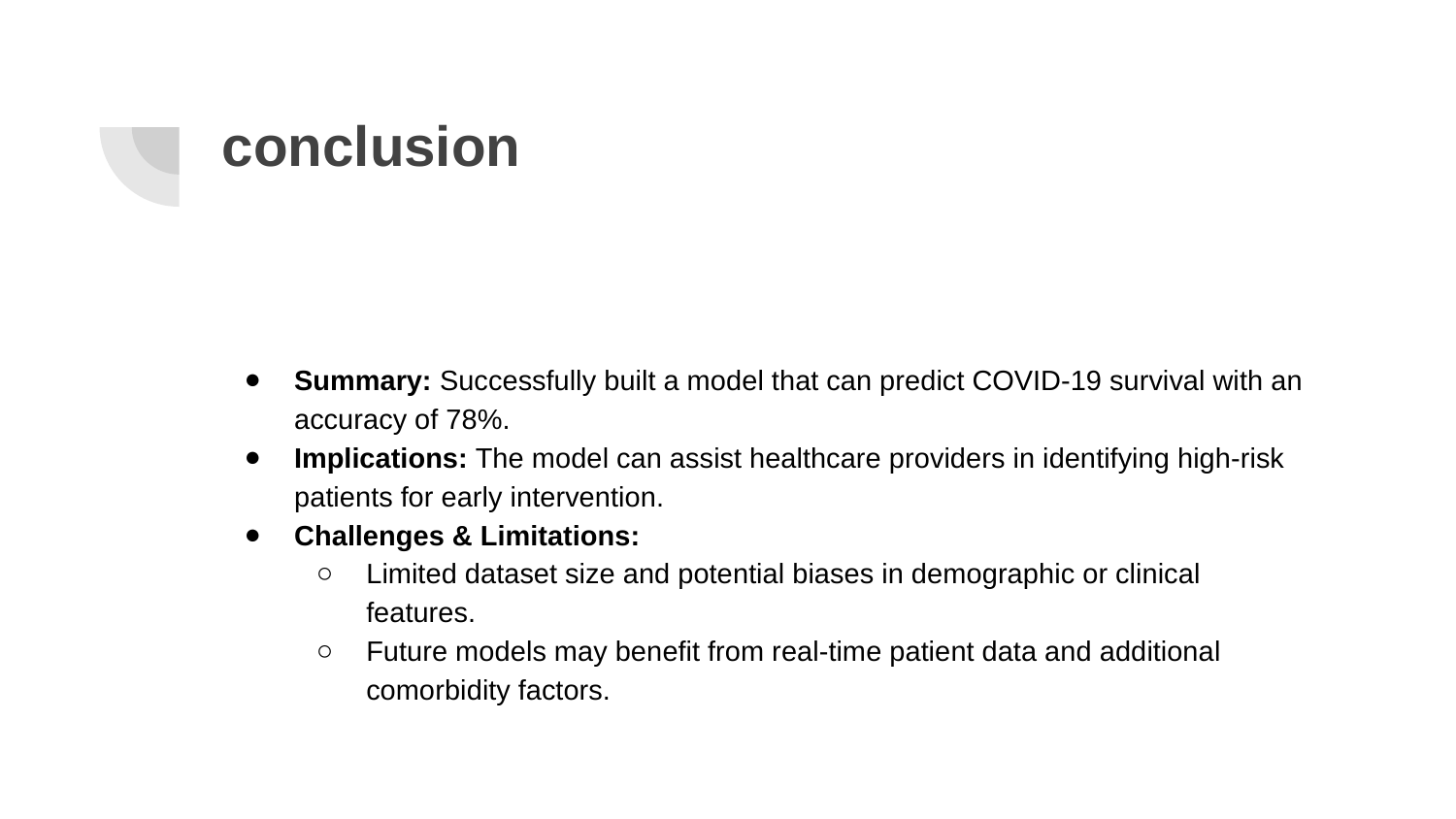

# conclusion

Summary: Successfully built a model that can predict COVID-19 survival with an accuracy of 78%.
Implications: The model can assist healthcare providers in identifying high-risk patients for early intervention.
Challenges & Limitations:
Limited dataset size and potential biases in demographic or clinical features.
Future models may benefit from real-time patient data and additional comorbidity factors.